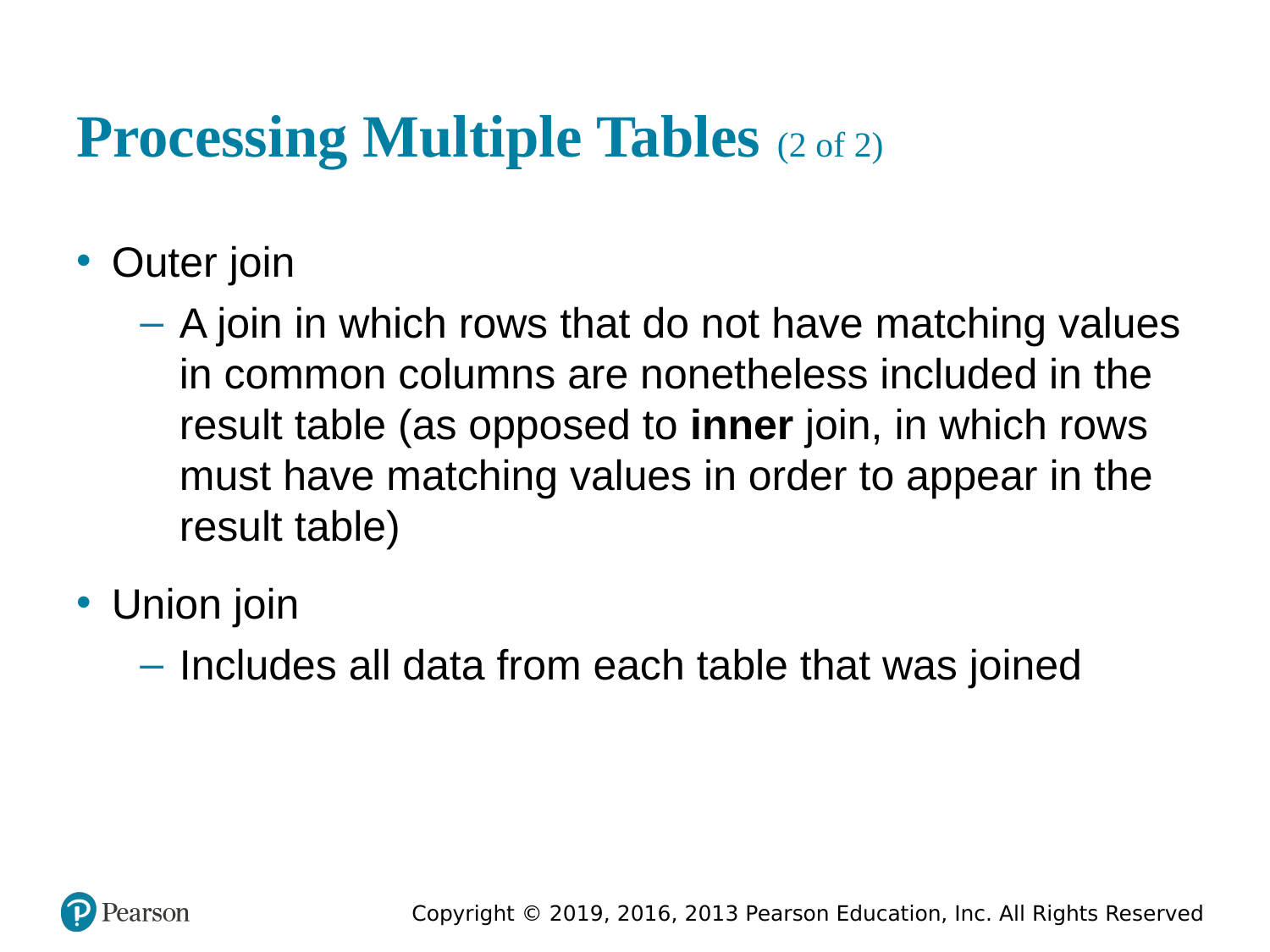

# Processing Multiple Tables (2 of 2)
Outer join
A join in which rows that do not have matching values in common columns are nonetheless included in the result table (as opposed to inner join, in which rows must have matching values in order to appear in the result table)
Union join
Includes all data from each table that was joined